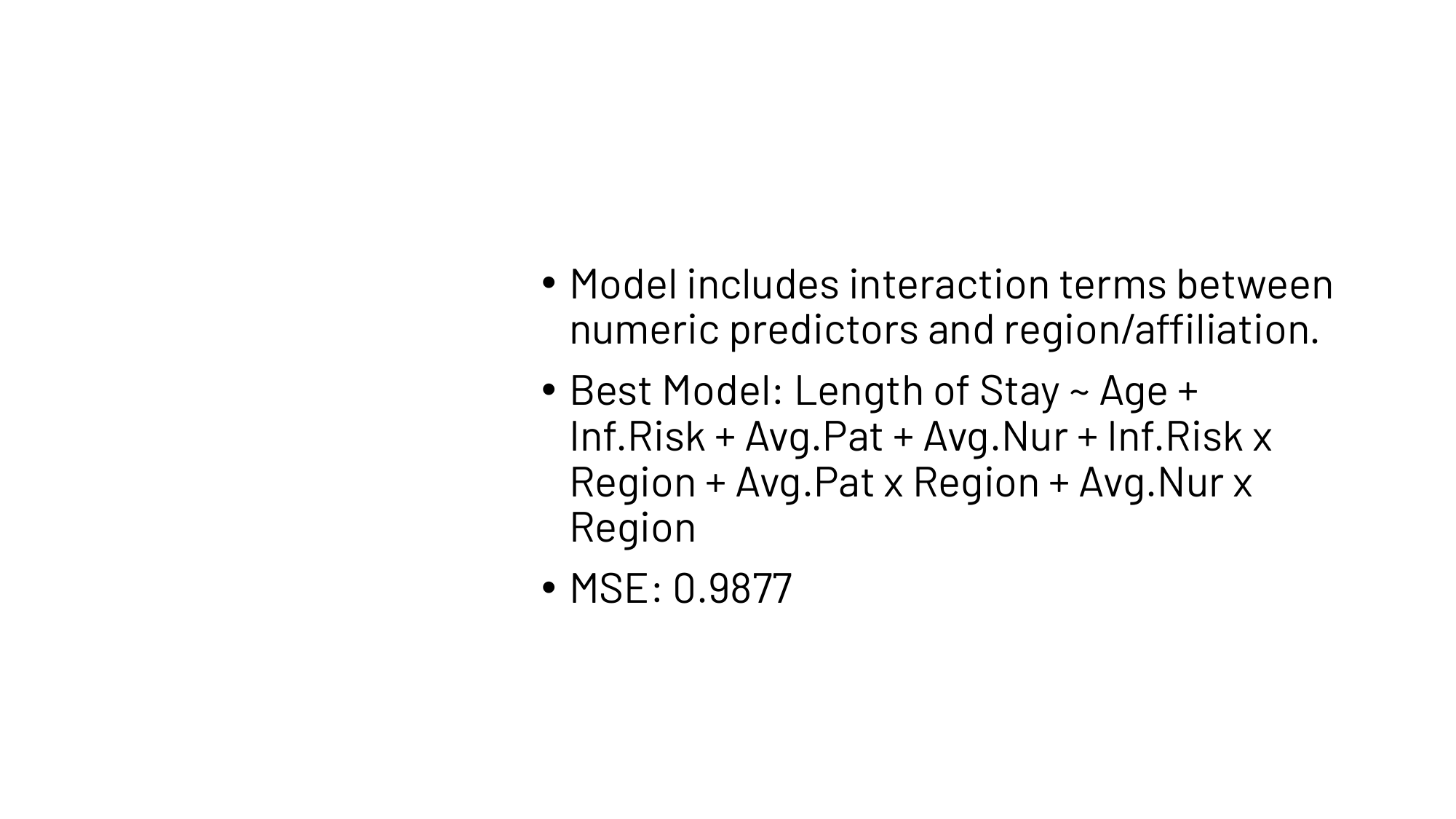

Model includes interaction terms between numeric predictors and region/affiliation.
Best Model: Length of Stay ~ Age + Inf.Risk + Avg.Pat + Avg.Nur + Inf.Risk x Region + Avg.Pat x Region + Avg.Nur x Region
MSE: 0.9877
# Objective 2: Complex MLR Model